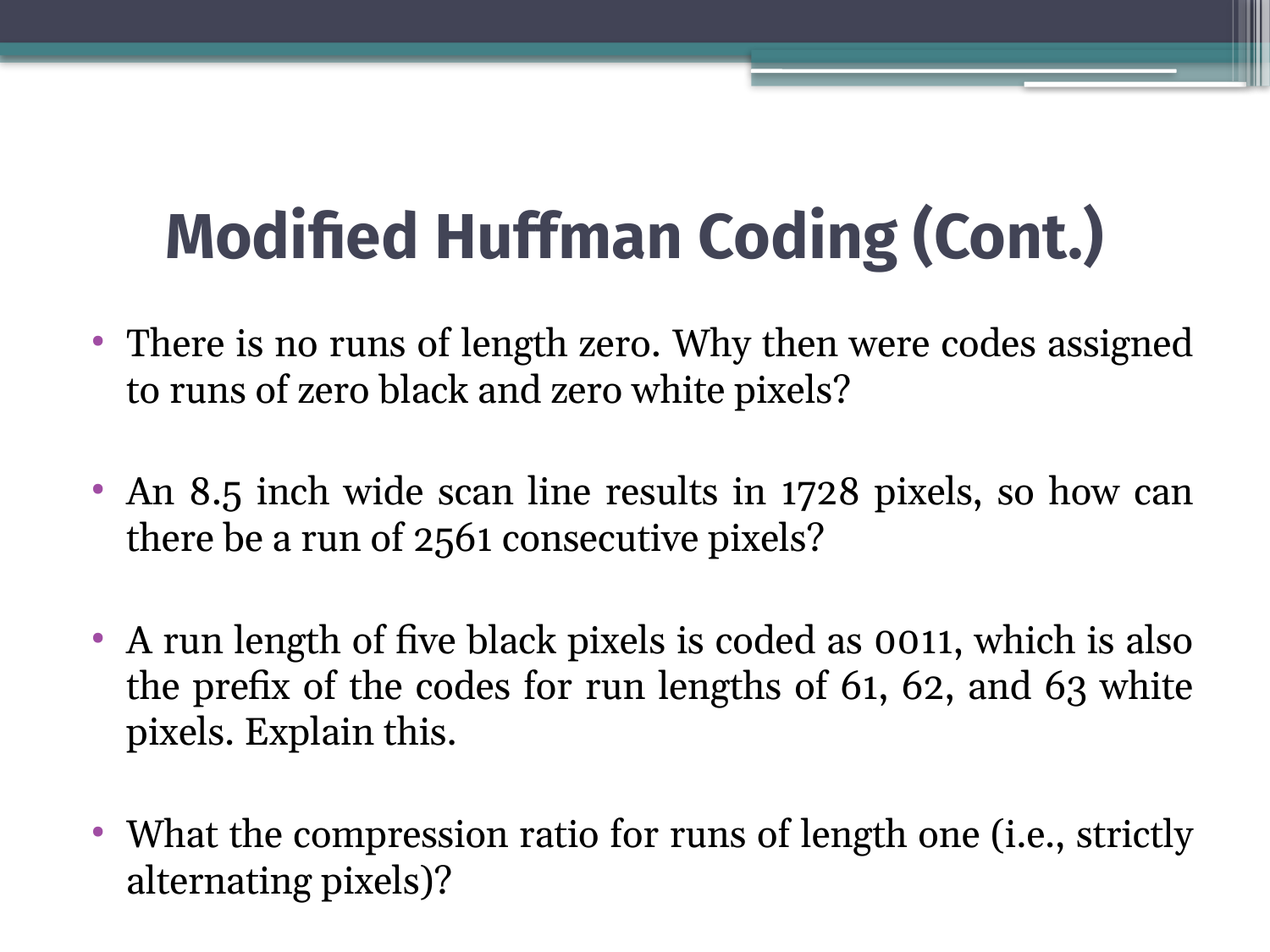

# Modified Huffman Coding (Cont.)
There is no runs of length zero. Why then were codes assigned to runs of zero black and zero white pixels?

An 8.5 inch wide scan line results in 1728 pixels, so how can there be a run of 2561 consecutive pixels?

A run length of five black pixels is coded as 0011, which is also the prefix of the codes for run lengths of 61, 62, and 63 white pixels. Explain this.

What the compression ratio for runs of length one (i.e., strictly alternating pixels)?